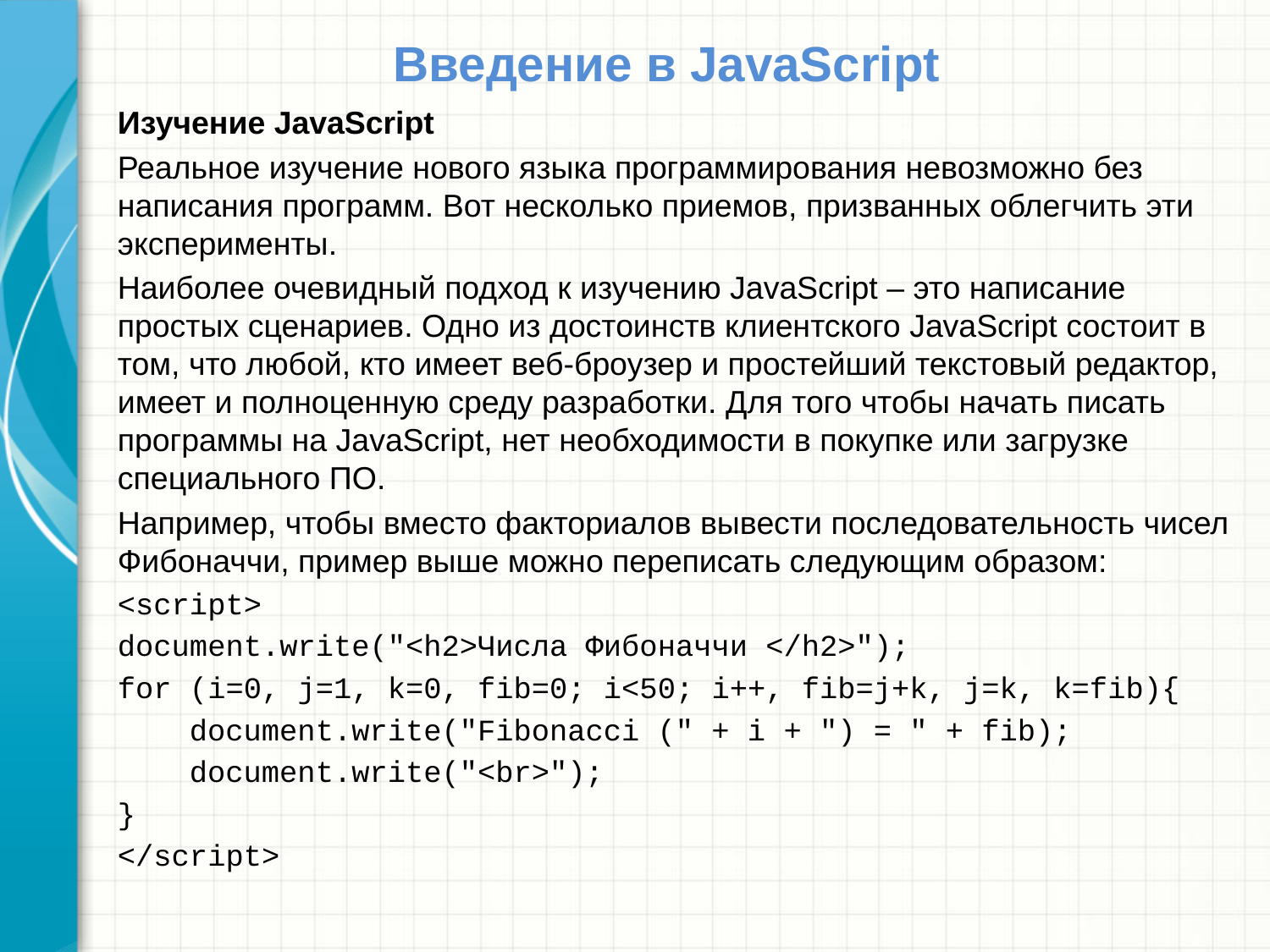

# Введение в JavaScript
Изучение JavaScript
Реальное изучение нового языка программирования невозможно без написания программ. Вот несколько приемов, призванных облегчить эти эксперименты.
Наиболее очевидный подход к изучению JavaScript – это написание простых сценариев. Одно из достоинств клиентского JavaScript состоит в том, что любой, кто имеет веб-броузер и простейший текстовый редактор, имеет и полноценную среду разработки. Для того чтобы начать писать программы на JavaScript, нет необходимости в покупке или загрузке специального ПО.
Например, чтобы вместо факториалов вывести последовательность чисел Фибоначчи, пример выше можно переписать следующим образом:
<script>
document.write("<h2>Числа Фибоначчи </h2>");
for (i=0, j=1, k=0, fib=0; i<50; i++, fib=j+k, j=k, k=fib){
    document.write("Fibonacci (" + i + ") = " + fib);
    document.write("<br>");
}
</script>